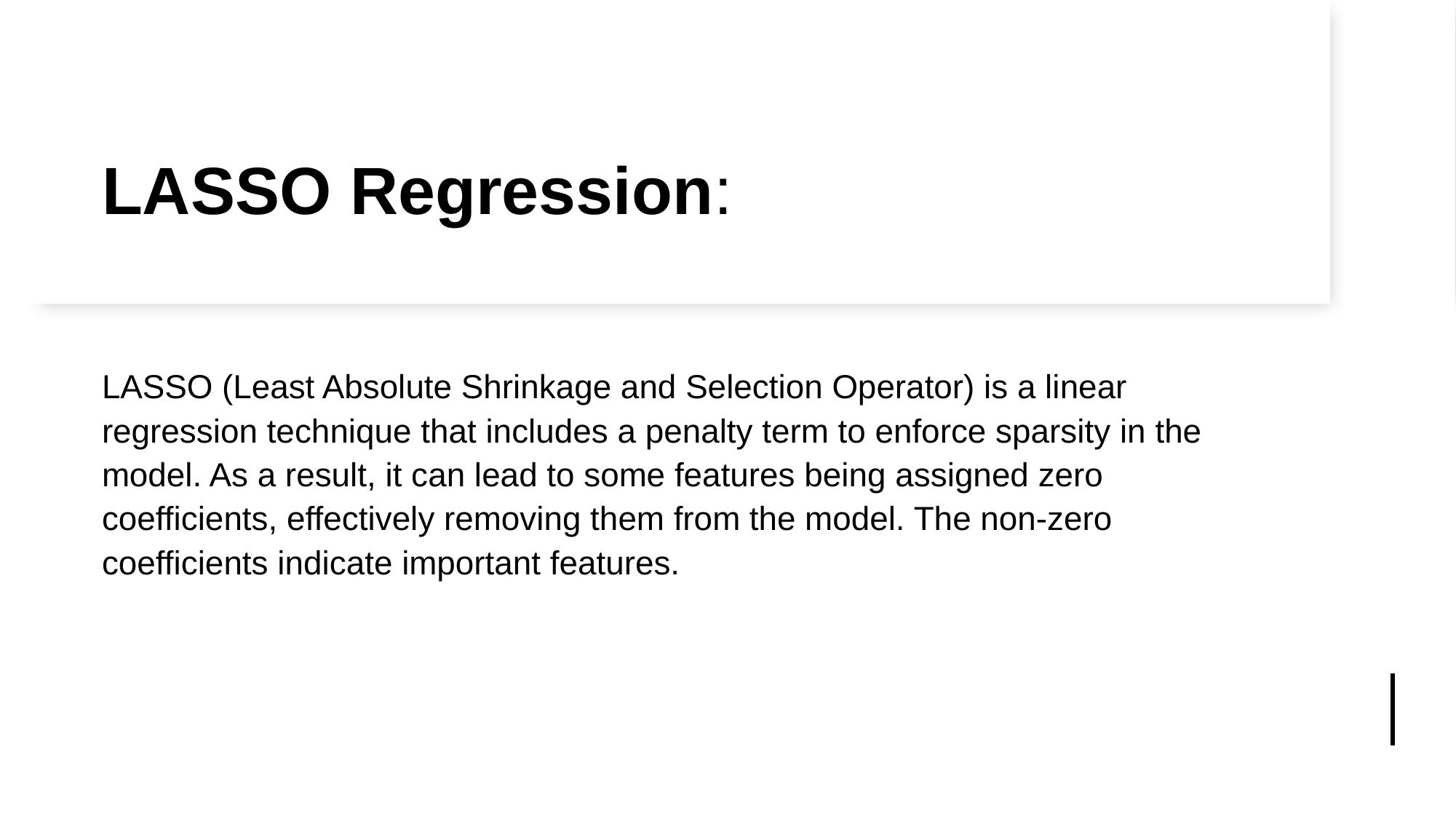

# LASSO Regression:
LASSO (Least Absolute Shrinkage and Selection Operator) is a linear regression technique that includes a penalty term to enforce sparsity in the model. As a result, it can lead to some features being assigned zero coefficients, effectively removing them from the model. The non-zero coefficients indicate important features.